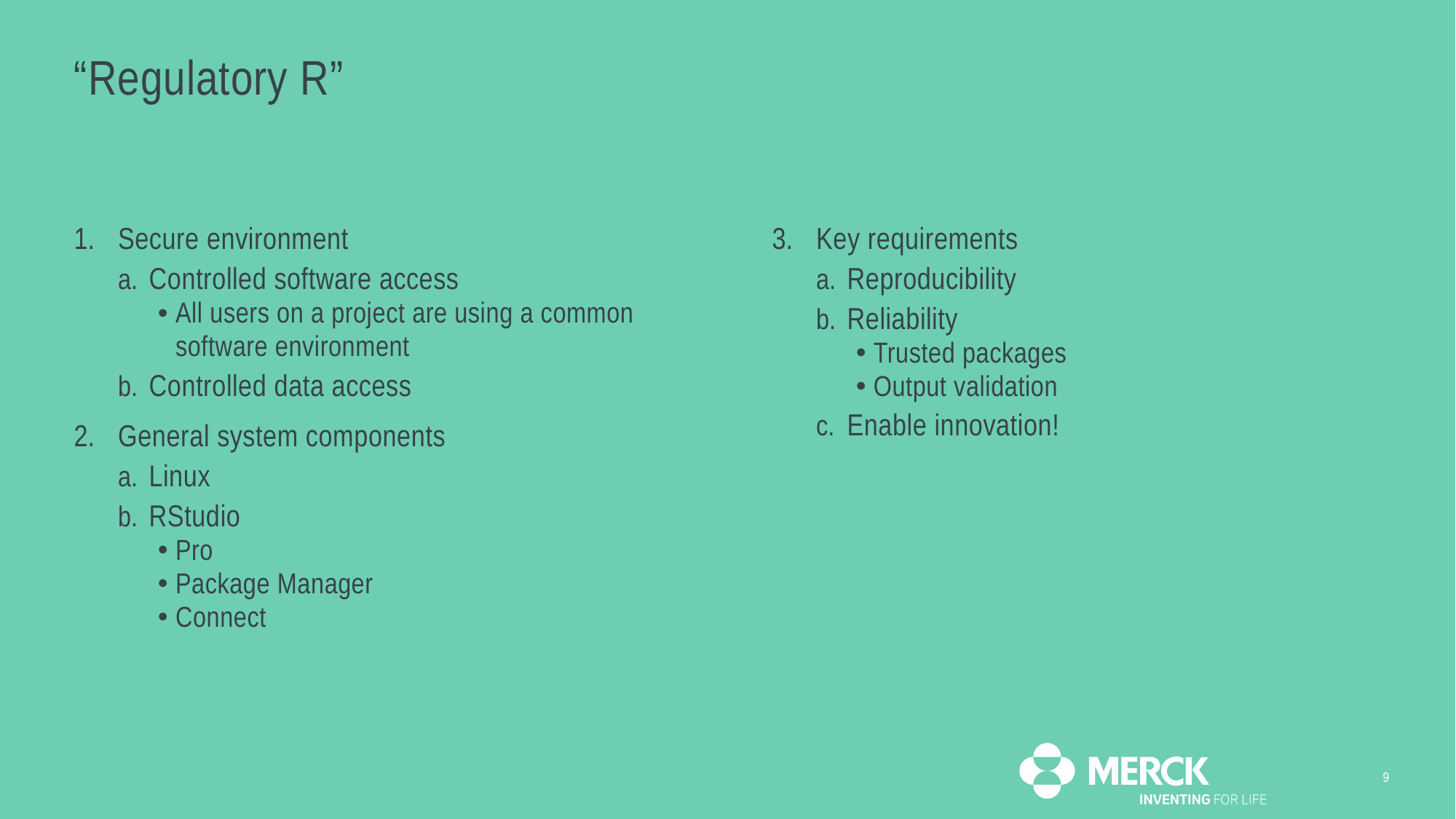

# “Regulatory R”
Secure environment
Controlled software access
All users on a project are using a common software environment
Controlled data access
General system components
Linux
RStudio
Pro
Package Manager
Connect

Key requirements
Reproducibility
Reliability
Trusted packages
Output validation
Enable innovation!
9